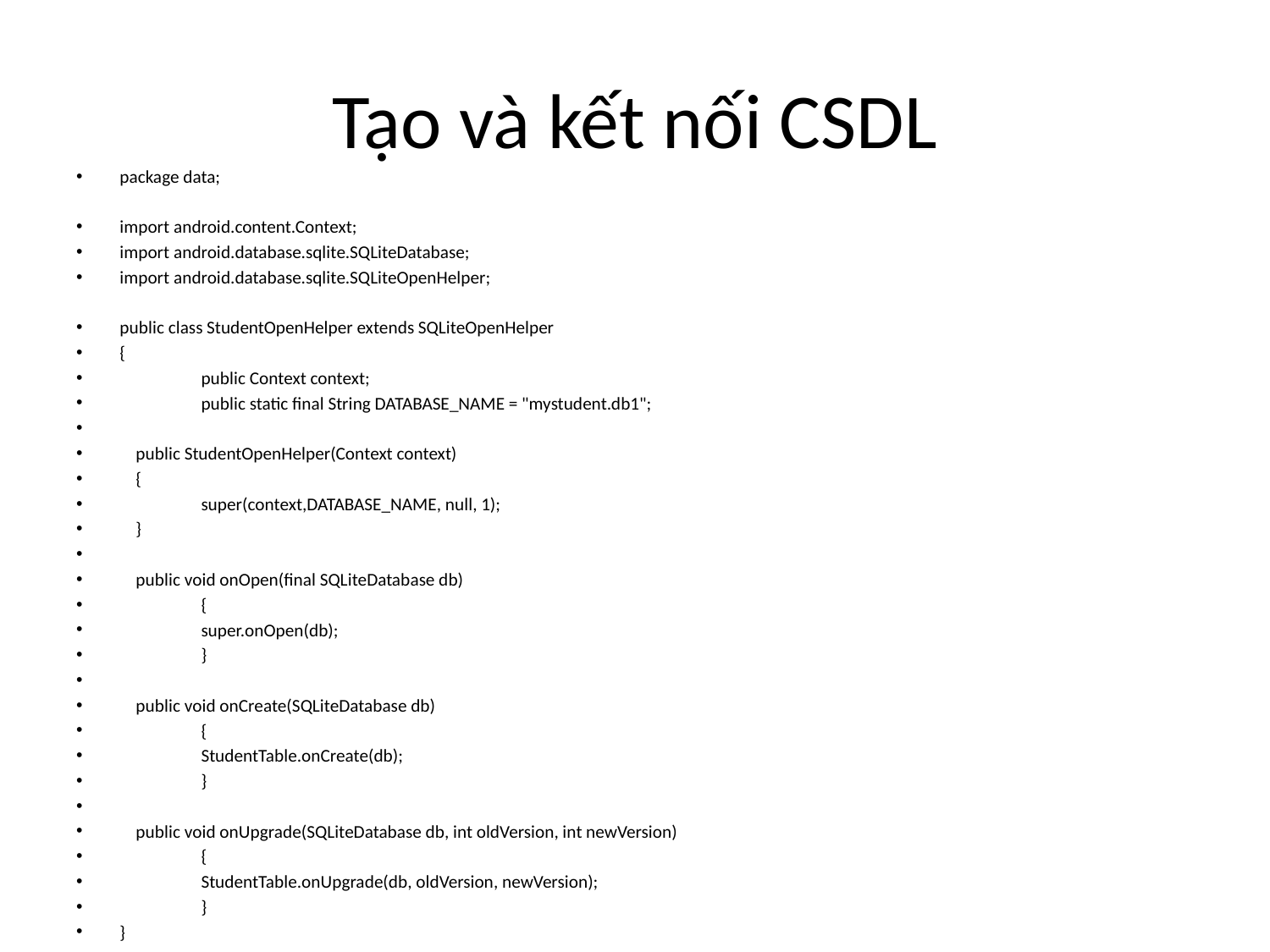

# Tạo và kết nối CSDL
package data;

import android.content.Context;
import android.database.sqlite.SQLiteDatabase;
import android.database.sqlite.SQLiteOpenHelper;

public class StudentOpenHelper extends SQLiteOpenHelper
{
	public Context context;
	public static final String DATABASE_NAME = "mystudent.db1";

    public StudentOpenHelper(Context context)
    {
    	super(context,DATABASE_NAME, null, 1);
    }

    public void onOpen(final SQLiteDatabase db)
	{
    	super.onOpen(db);
	}

    public void onCreate(SQLiteDatabase db)
 	{
    	StudentTable.onCreate(db);
 	}

    public void onUpgrade(SQLiteDatabase db, int oldVersion, int newVersion)
	{
    	StudentTable.onUpgrade(db, oldVersion, newVersion);
	}
}